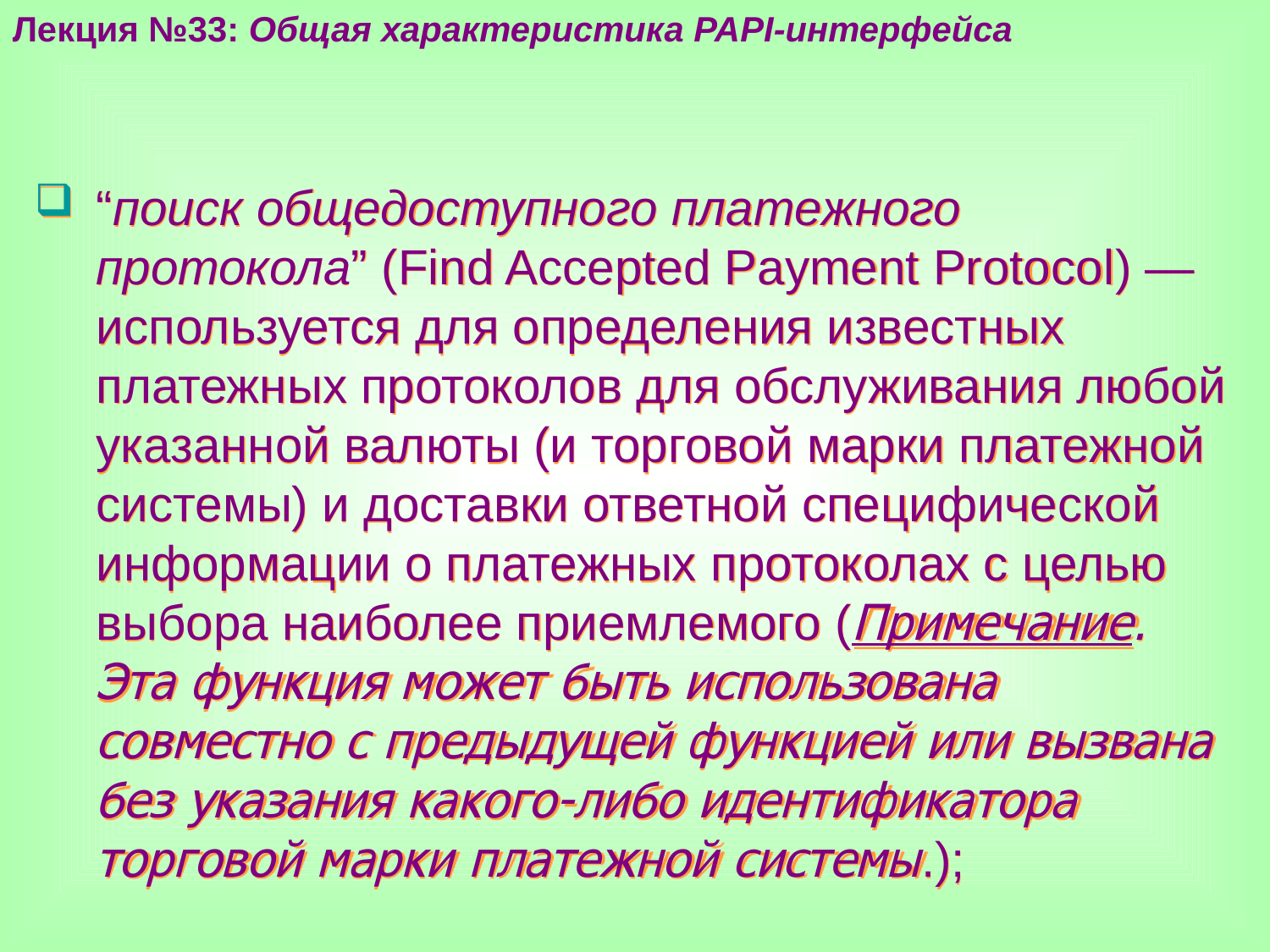

Лекция №33: Общая характеристика PAPI-интерфейса
“поиск общедоступного платежного протокола” (Find Accepted Payment Protocol) — используется для определения известных платежных протоколов для обслуживания любой указанной валюты (и торговой марки платежной системы) и доставки ответной специфической информации о платежных протоколах с целью выбора наиболее приемлемого (Примечание. Эта функция может быть использована совместно с предыдущей функцией или вызвана без указания какого-либо идентификатора торговой марки платежной системы.);